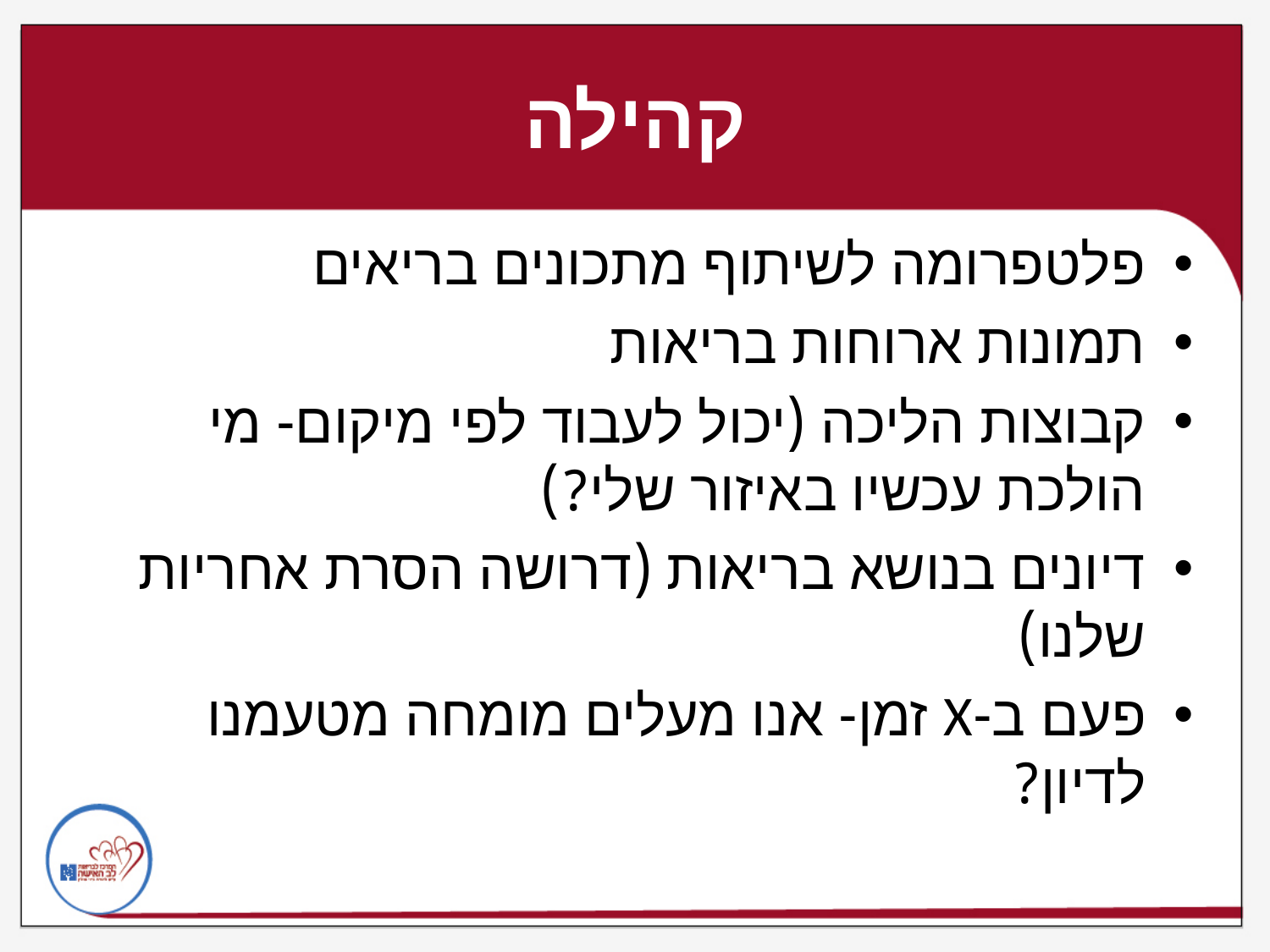

# קהילה
פלטפרומה לשיתוף מתכונים בריאים
תמונות ארוחות בריאות
קבוצות הליכה (יכול לעבוד לפי מיקום- מי הולכת עכשיו באיזור שלי?)
דיונים בנושא בריאות (דרושה הסרת אחריות שלנו)
פעם ב-X זמן- אנו מעלים מומחה מטעמנו לדיון?